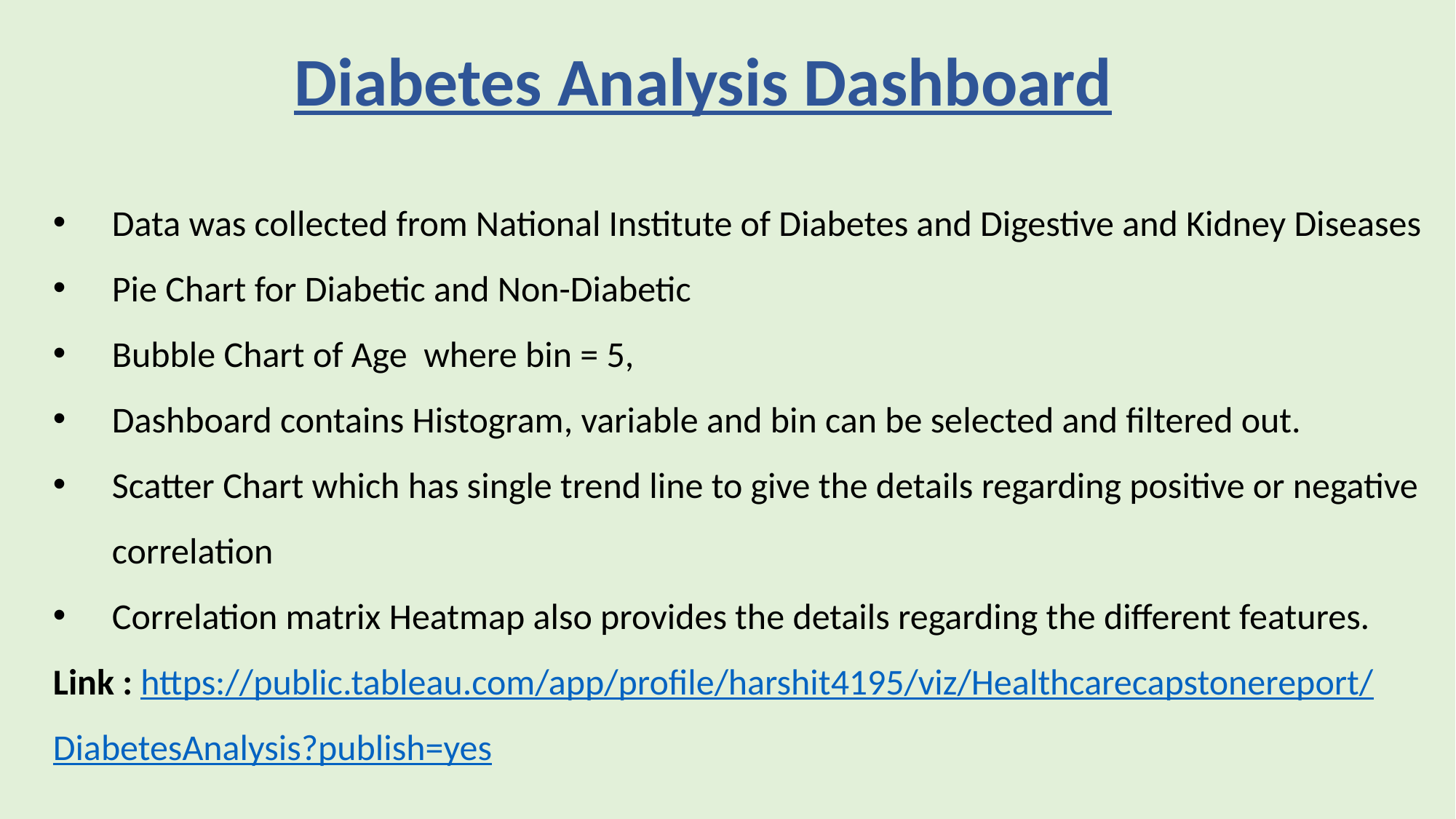

# Diabetes Analysis Dashboard
Data was collected from National Institute of Diabetes and Digestive and Kidney Diseases
Pie Chart for Diabetic and Non-Diabetic
Bubble Chart of Age  where bin = 5,
Dashboard contains Histogram, variable and bin can be selected and filtered out.
Scatter Chart which has single trend line to give the details regarding positive or negative correlation
Correlation matrix Heatmap also provides the details regarding the different features.
Link : https://public.tableau.com/app/profile/harshit4195/viz/Healthcarecapstonereport/DiabetesAnalysis?publish=yes